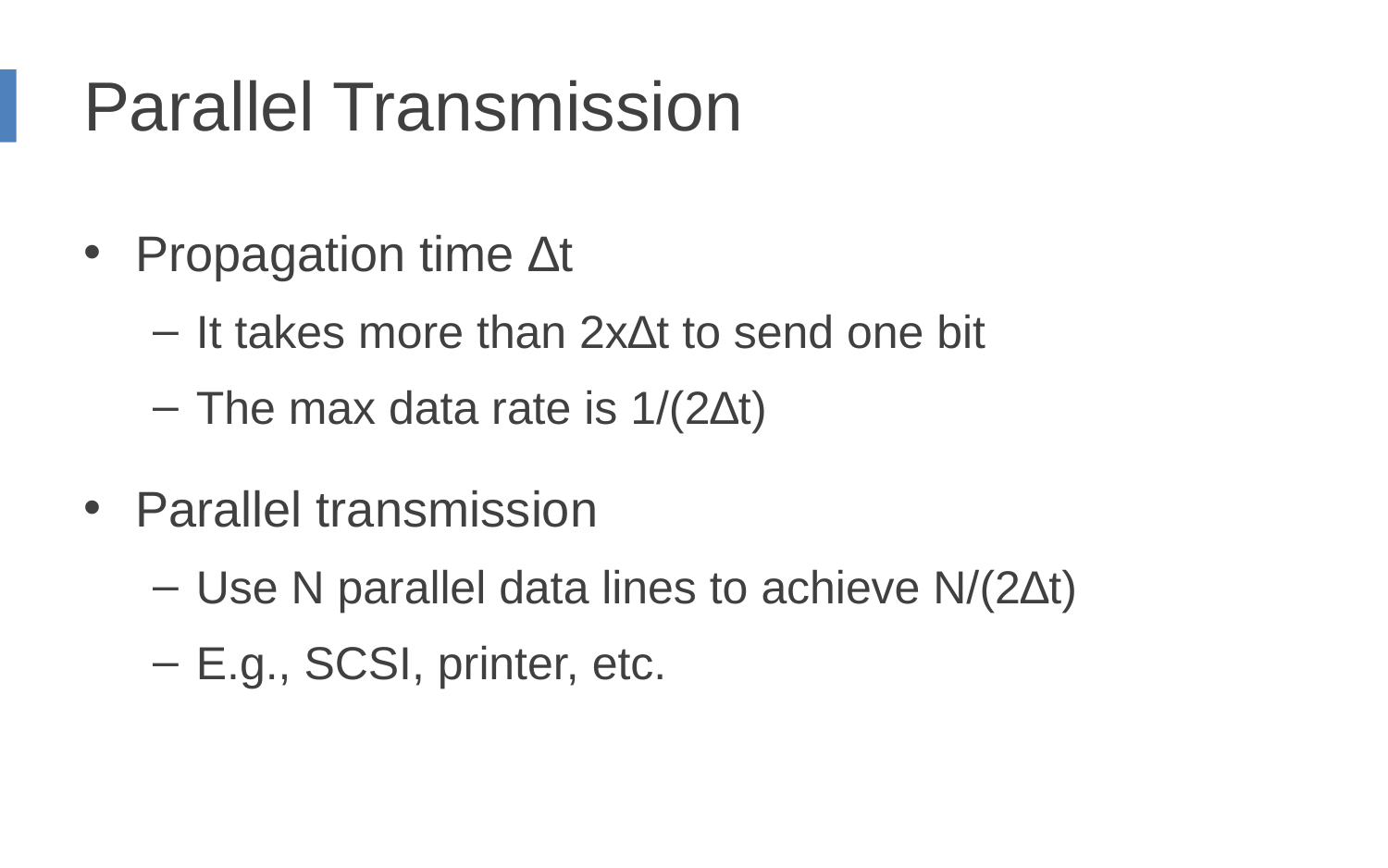

# Parallel Transmission
Propagation time ∆t
It takes more than 2x∆t to send one bit
The max data rate is 1/(2∆t)
Parallel transmission
Use N parallel data lines to achieve N/(2∆t)
E.g., SCSI, printer, etc.